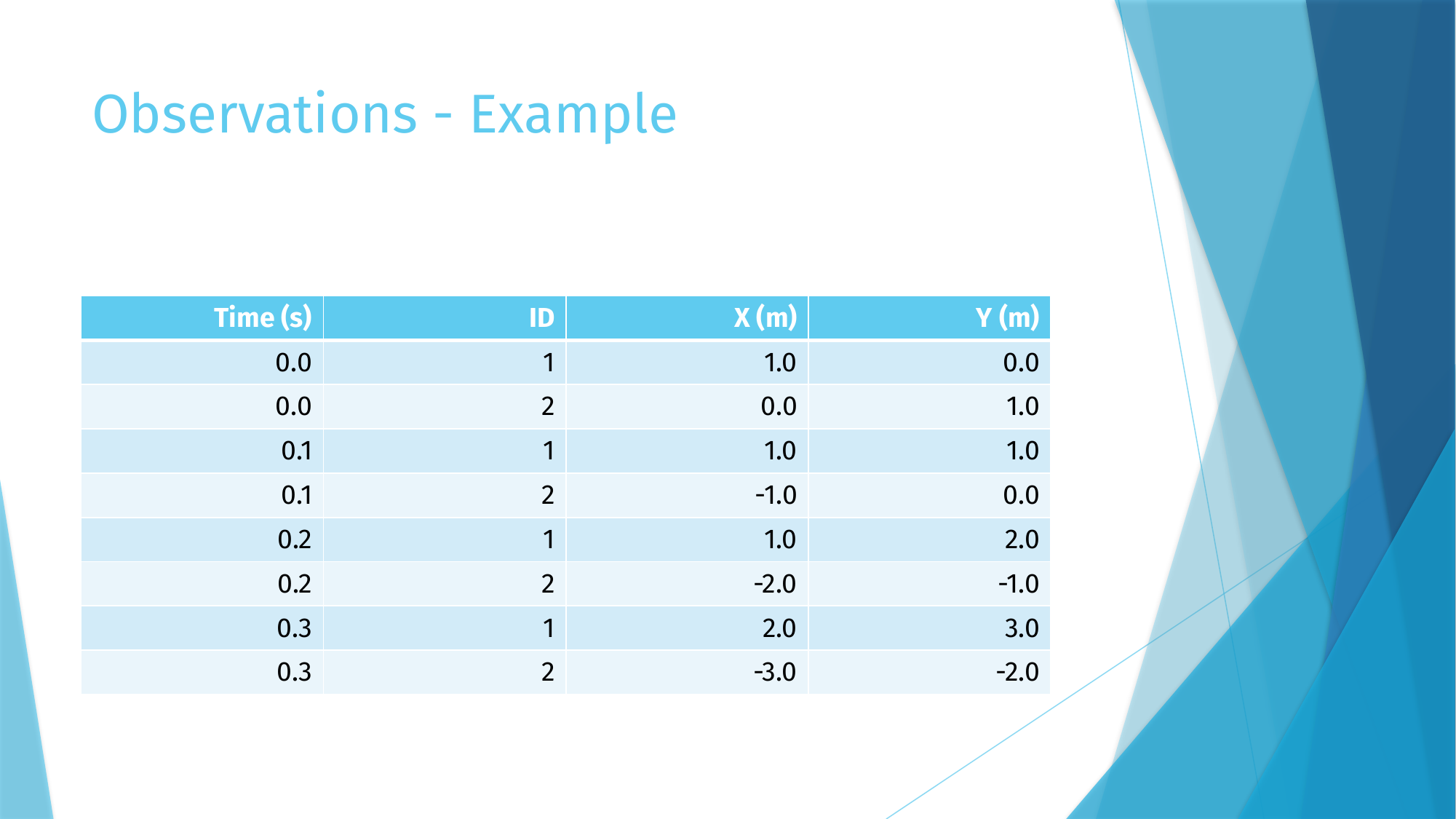

# Observations - Example
| Time (s) | ID | X (m) | Y (m) |
| --- | --- | --- | --- |
| 0.0 | 1 | 1.0 | 0.0 |
| 0.0 | 2 | 0.0 | 1.0 |
| 0.1 | 1 | 1.0 | 1.0 |
| 0.1 | 2 | -1.0 | 0.0 |
| 0.2 | 1 | 1.0 | 2.0 |
| 0.2 | 2 | -2.0 | -1.0 |
| 0.3 | 1 | 2.0 | 3.0 |
| 0.3 | 2 | -3.0 | -2.0 |